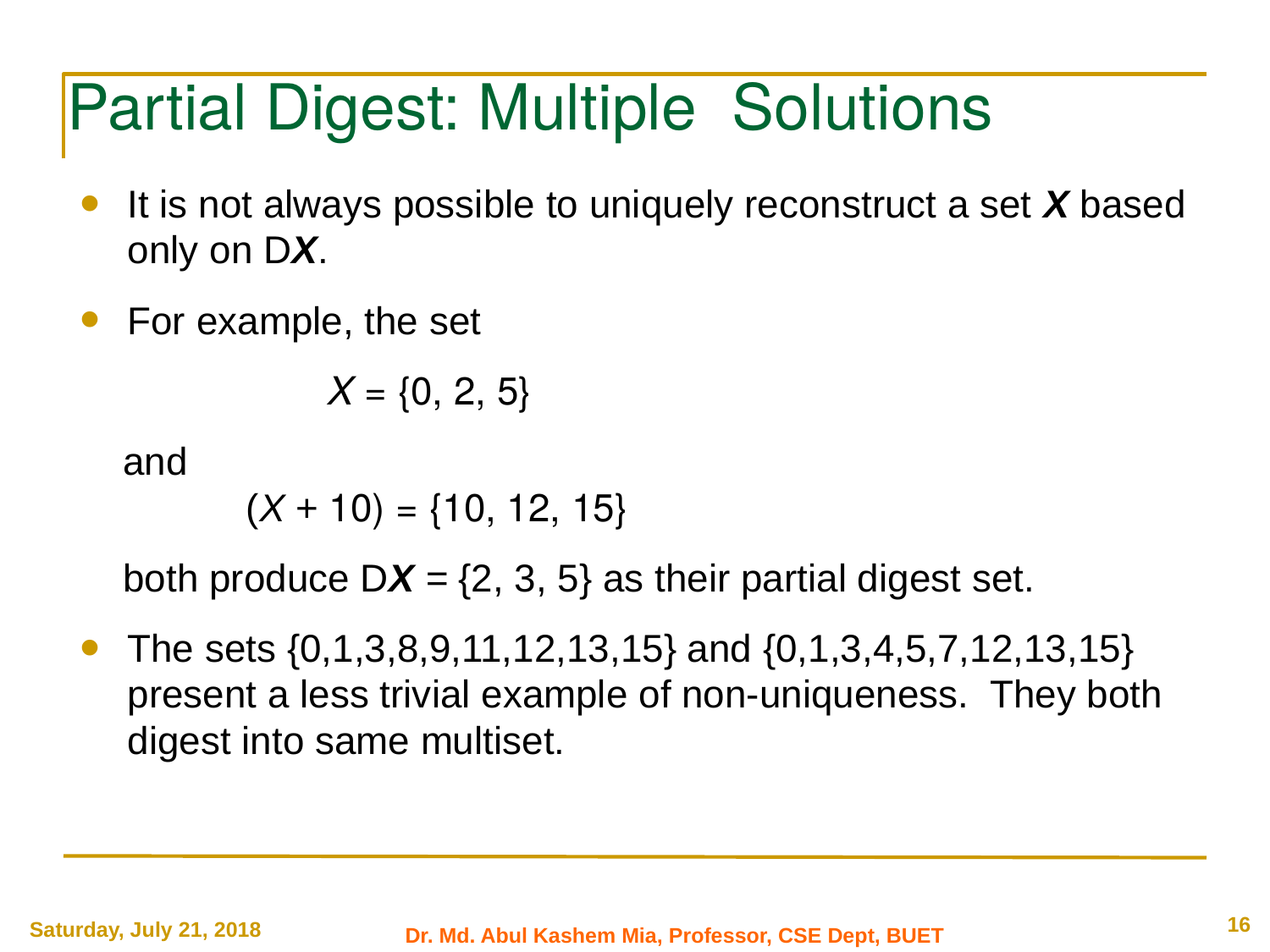

# Partial Digest: Multiple  Solutions
It is not always possible to uniquely reconstruct a set X based only on DX.
For example, the set
                       X = {0, 2, 5}
    and
           (X + 10) = {10, 12, 15}
    both produce DX = {2, 3, 5} as their partial digest set.
The sets {0,1,3,8,9,11,12,13,15} and {0,1,3,4,5,7,12,13,15} present a less trivial example of non-uniqueness.  They both digest into same multiset.